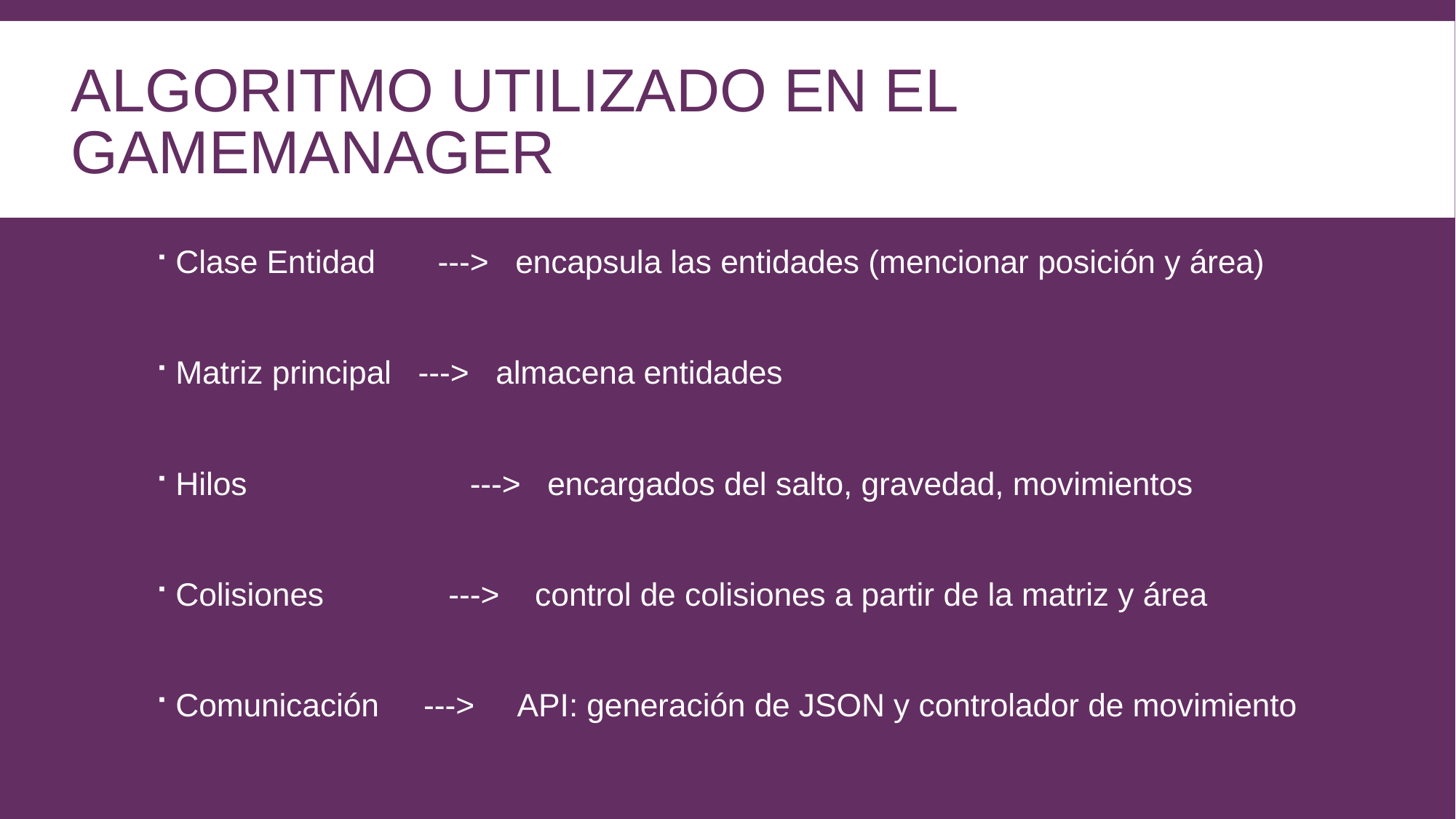

# Algoritmo utilizado en el gamemanager
Clase Entidad       --->   encapsula las entidades (mencionar posición y área)

Matriz principal   --->   almacena entidades

Hilos                         --->   encargados del salto, gravedad, movimientos

Colisiones              --->    control de colisiones a partir de la matriz y área

Comunicación     --->     API: generación de JSON y controlador de movimiento